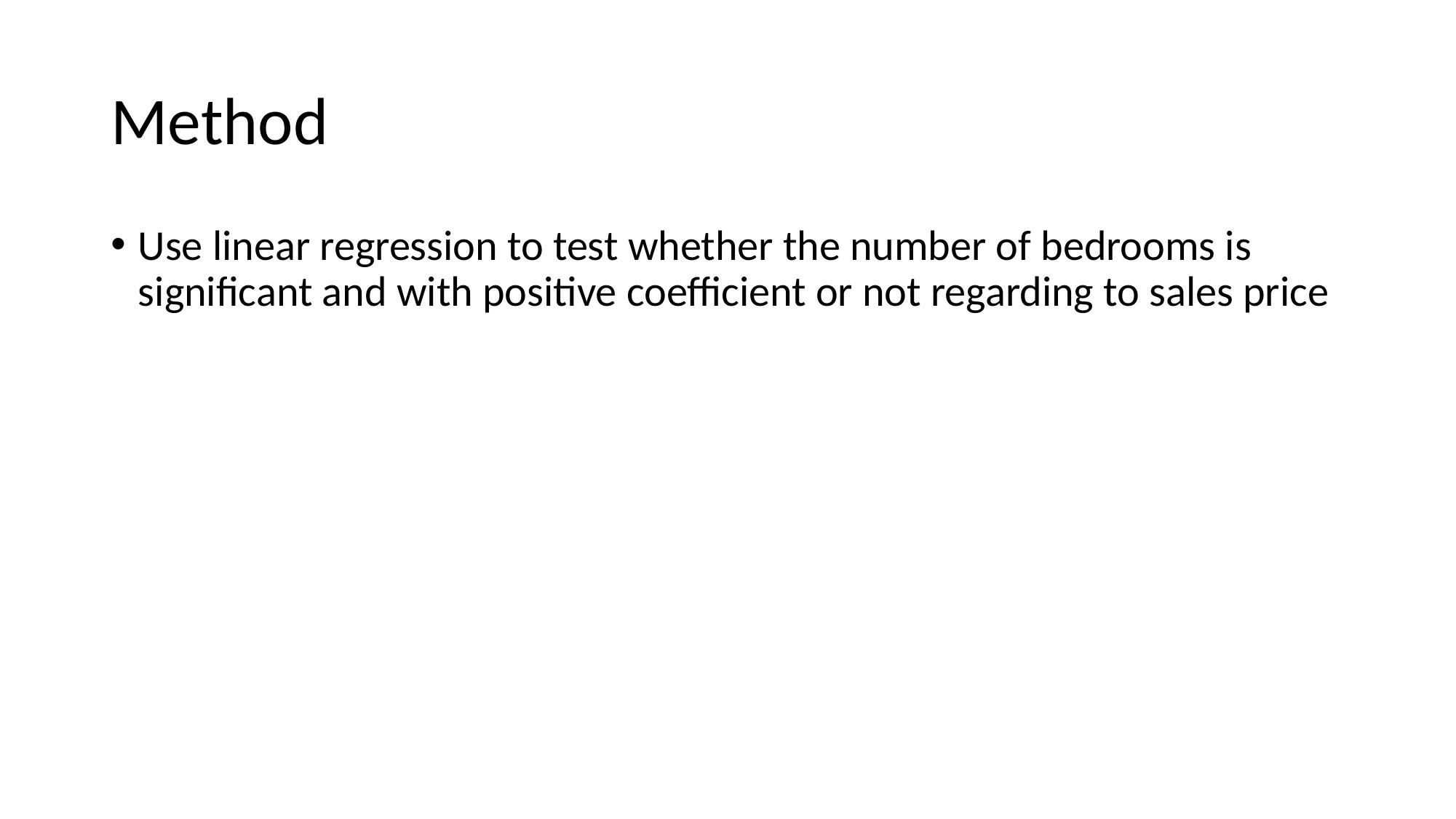

# Method
Use linear regression to test whether the number of bedrooms is significant and with positive coefficient or not regarding to sales price